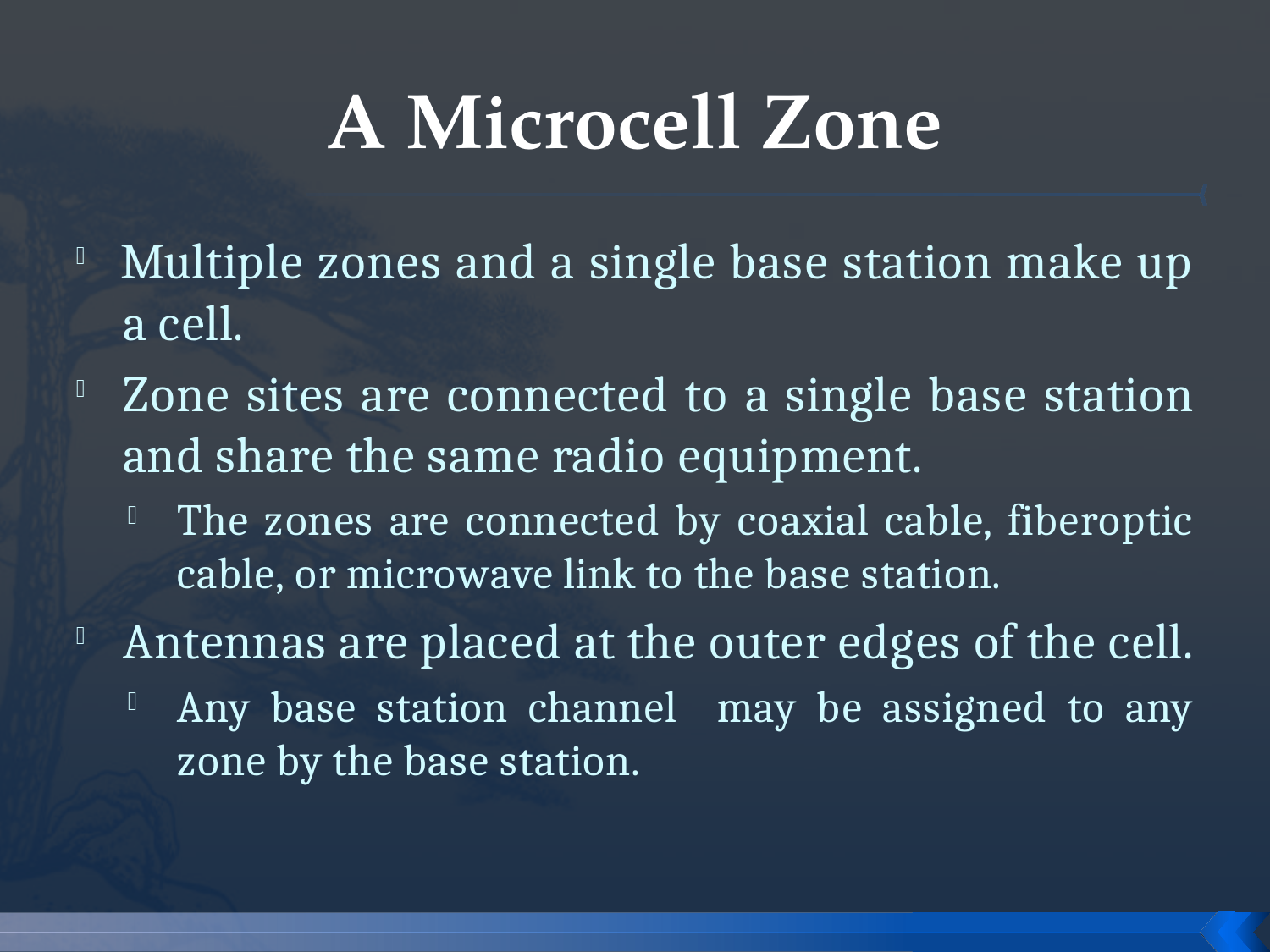

# A Microcell Zone
Multiple zones and a single base station make up a cell.
Zone sites are connected to a single base station and share the same radio equipment.
The zones are connected by coaxial cable, fiberoptic cable, or microwave link to the base station.
Antennas are placed at the outer edges of the cell.
Any base station channel  may be assigned to any zone by the base station.